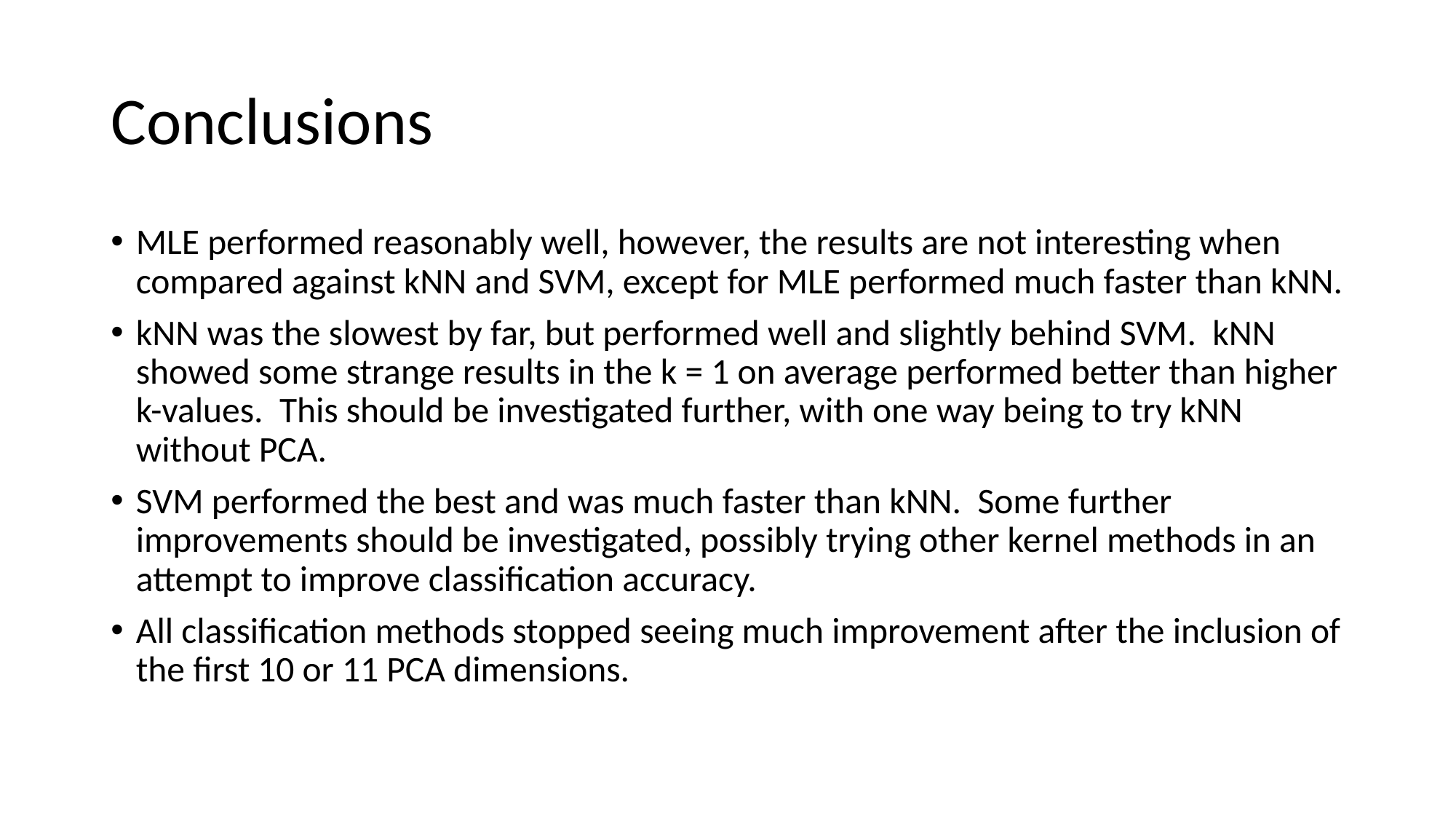

# Conclusions
MLE performed reasonably well, however, the results are not interesting when compared against kNN and SVM, except for MLE performed much faster than kNN.
kNN was the slowest by far, but performed well and slightly behind SVM.  kNN showed some strange results in the k = 1 on average performed better than higher k-values.  This should be investigated further, with one way being to try kNN without PCA.
SVM performed the best and was much faster than kNN.  Some further improvements should be investigated, possibly trying other kernel methods in an attempt to improve classification accuracy.
All classification methods stopped seeing much improvement after the inclusion of the first 10 or 11 PCA dimensions.